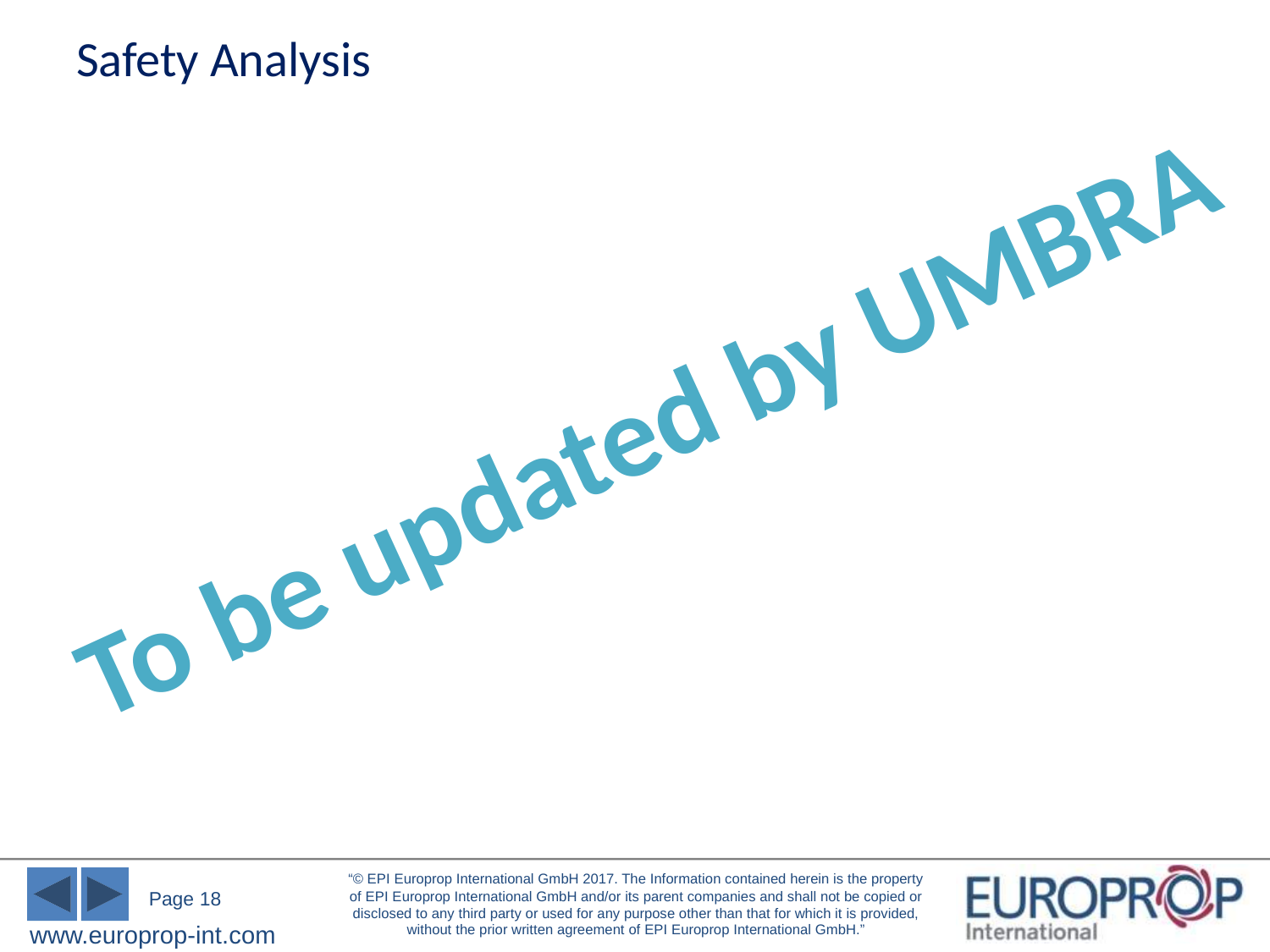

# Safety Analysis

To be updated by UMBRA